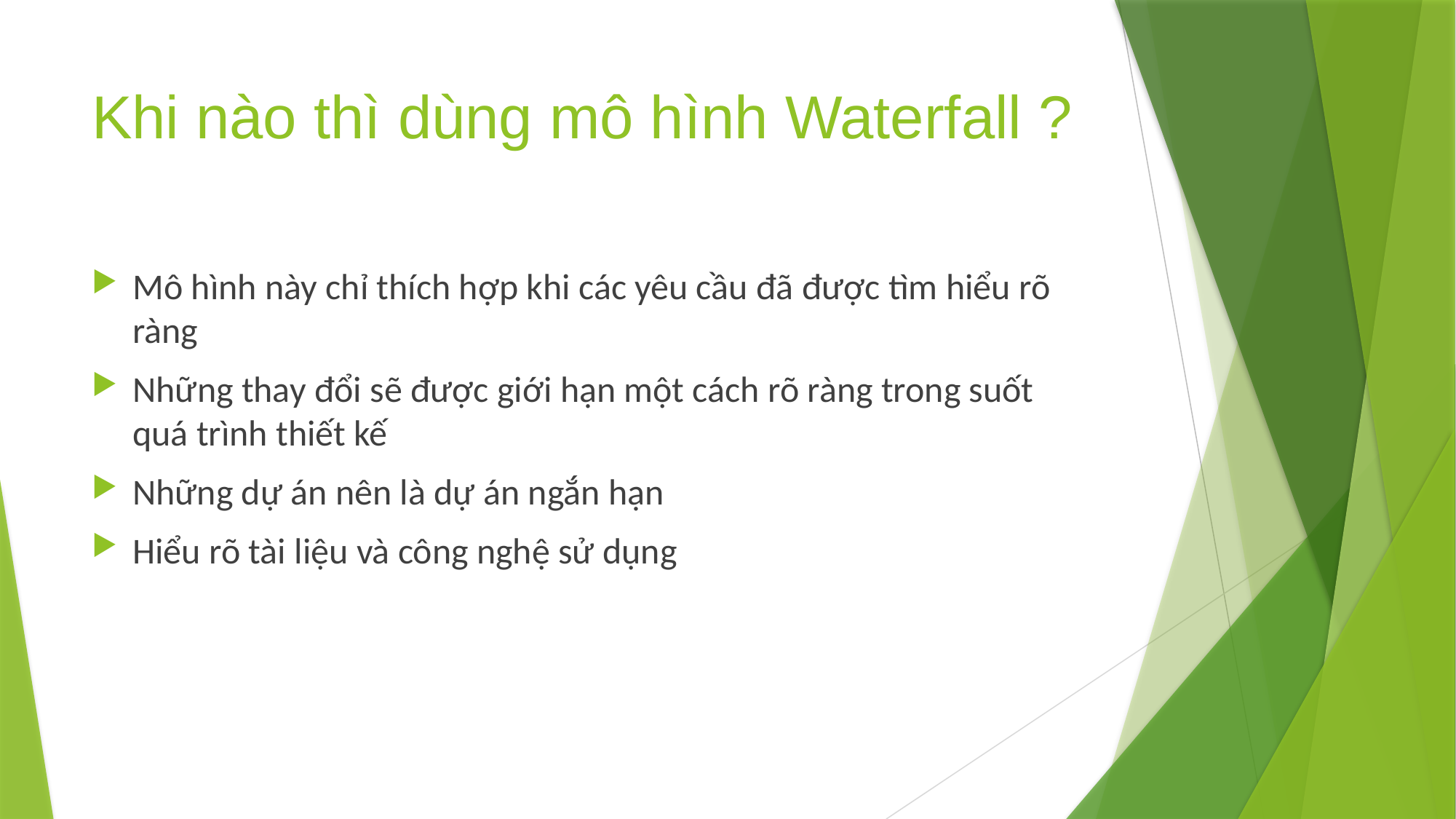

# Khi nào thì dùng mô hình Waterfall ?
Mô hình này chỉ thích hợp khi các yêu cầu đã được tìm hiểu rõ ràng
Những thay đổi sẽ được giới hạn một cách rõ ràng trong suốt quá trình thiết kế
Những dự án nên là dự án ngắn hạn
Hiểu rõ tài liệu và công nghệ sử dụng